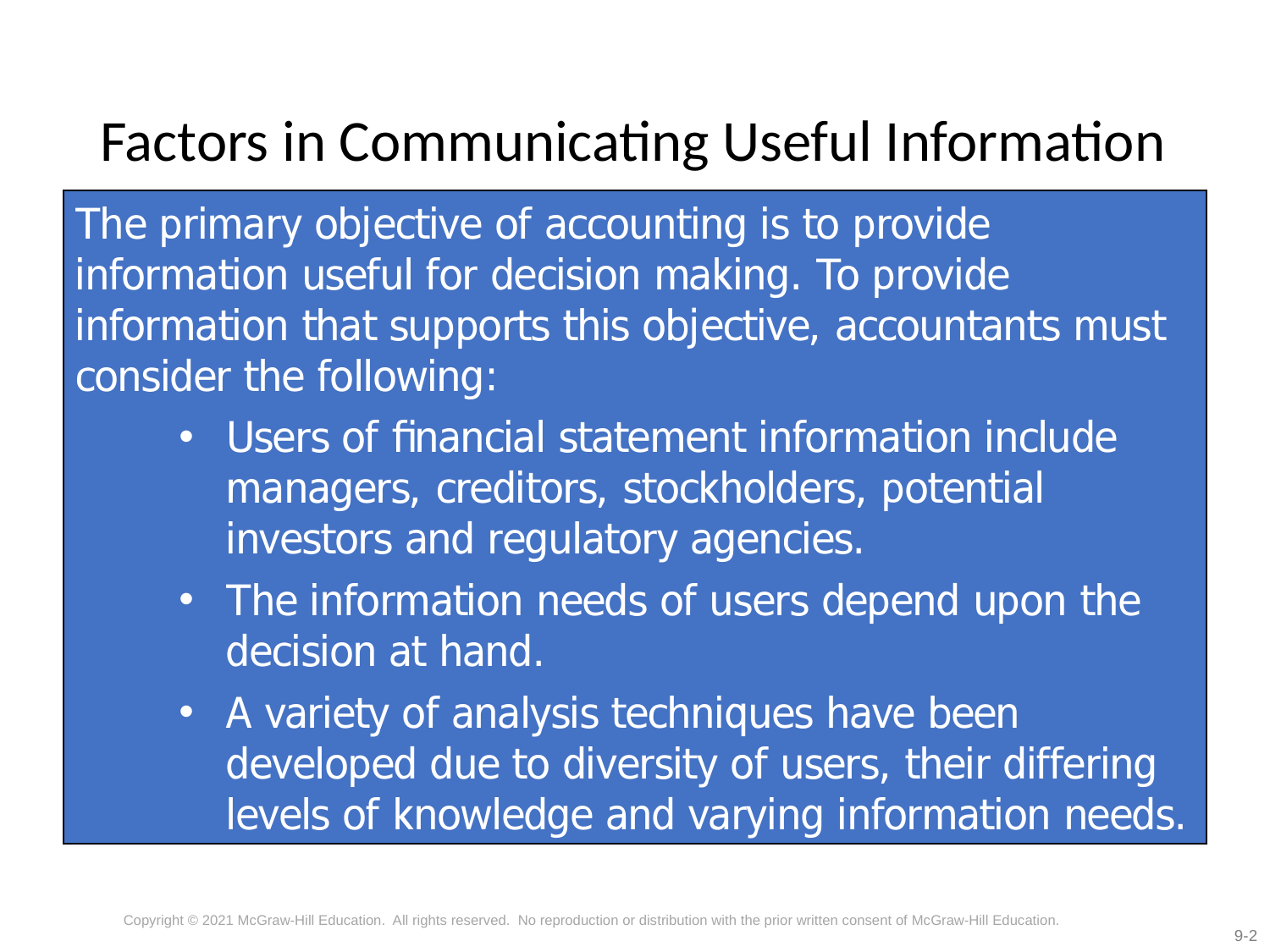

# Factors in Communicating Useful Information
The primary objective of accounting is to provide information useful for decision making. To provide information that supports this objective, accountants must consider the following:
Users of financial statement information include managers, creditors, stockholders, potential investors and regulatory agencies.
The information needs of users depend upon the decision at hand.
A variety of analysis techniques have been developed due to diversity of users, their differing levels of knowledge and varying information needs.